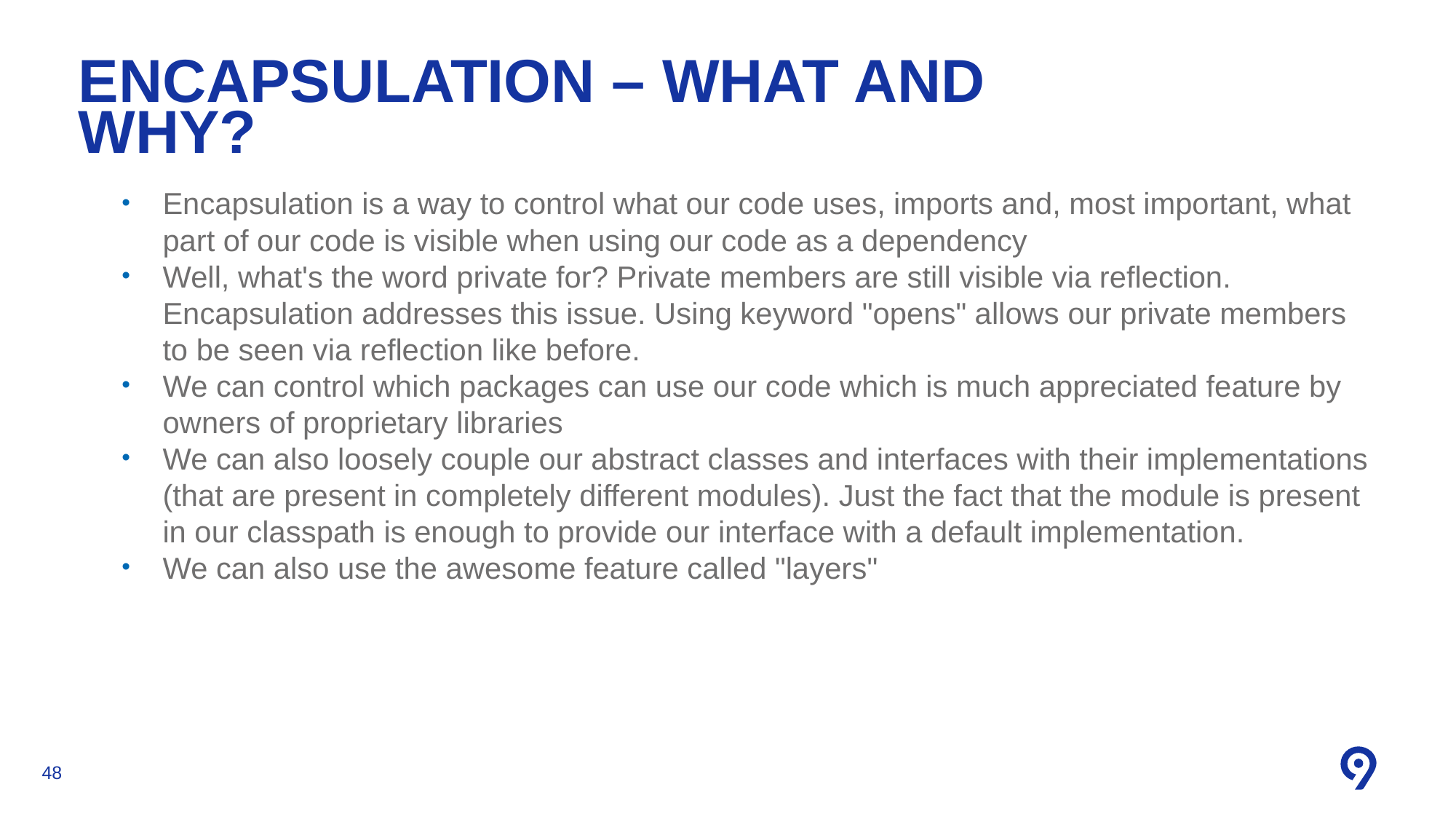

ENCAPSULATION – WHAT and why?
Encapsulation is a way to control what our code uses, imports and, most important, what part of our code is visible when using our code as a dependency
Well, what's the word private for? Private members are still visible via reflection. Encapsulation addresses this issue. Using keyword "opens" allows our private members to be seen via reflection like before.
We can control which packages can use our code which is much appreciated feature by owners of proprietary libraries
We can also loosely couple our abstract classes and interfaces with their implementations (that are present in completely different modules). Just the fact that the module is present in our classpath is enough to provide our interface with a default implementation.
We can also use the awesome feature called "layers"

48